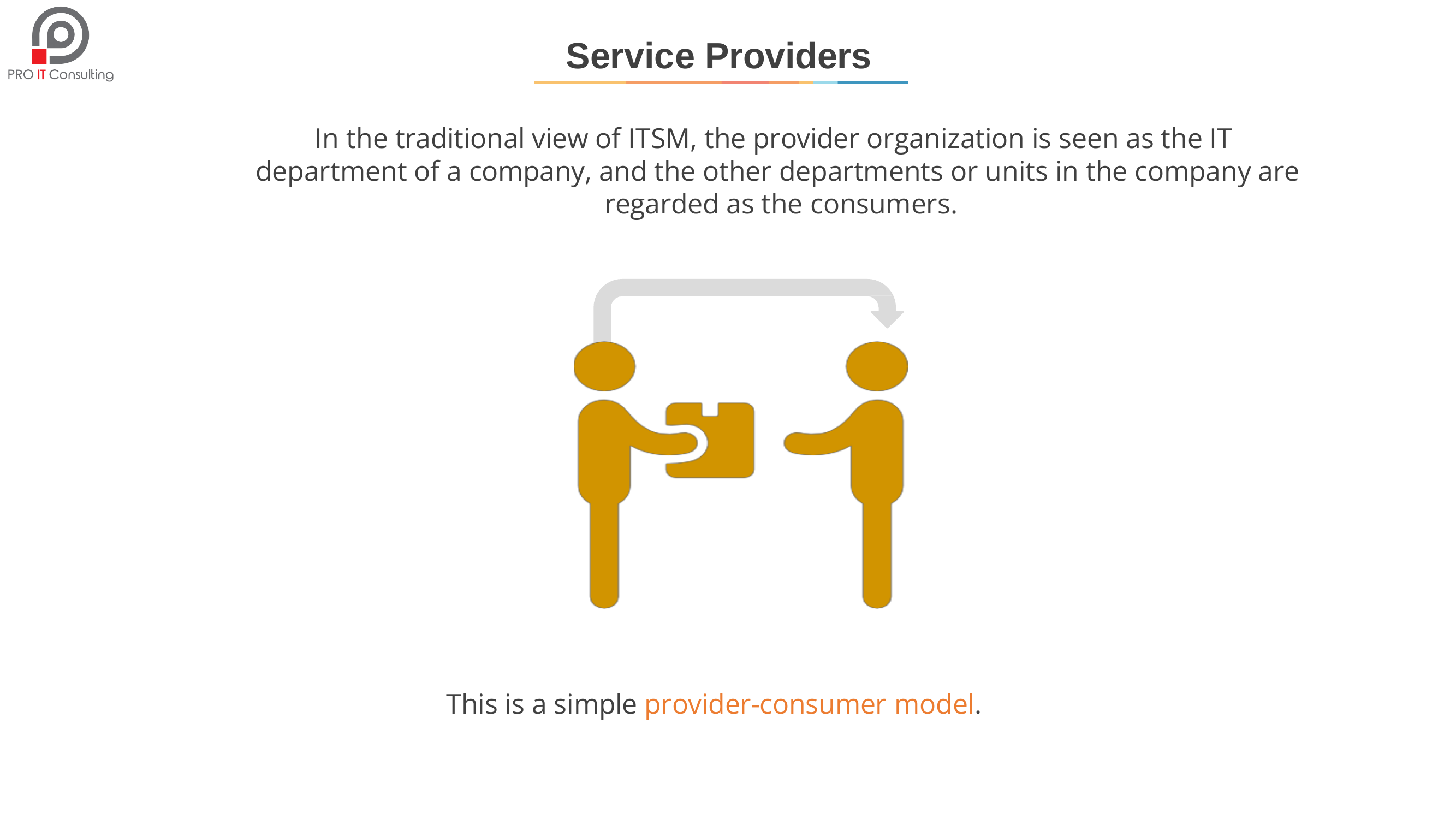

# Service Providers

In the traditional view of ITSM, the provider organization is seen as the IT  department of a company, and the other departments or units in the company are  regarded as the consumers.

This is a simple provider-consumer model.